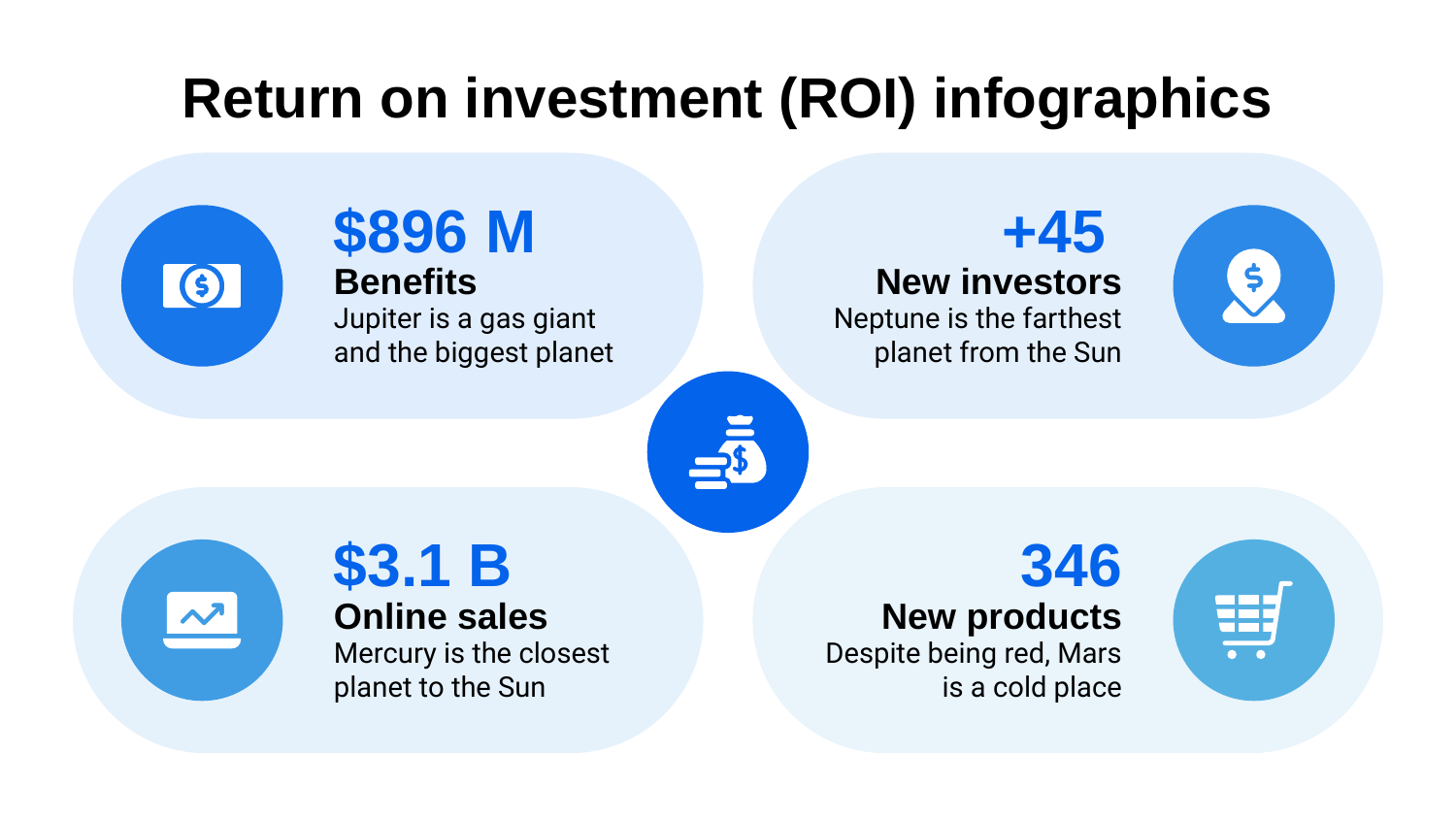

# Return on investment (ROI) infographics

$896 M
Benefits
Jupiter is a gas giant and the biggest planet
+45
New investors
Neptune is the farthest planet from the Sun

$3.1 B
Online sales
Mercury is the closest planet to the Sun
346
New products
Despite being red, Mars is a cold place